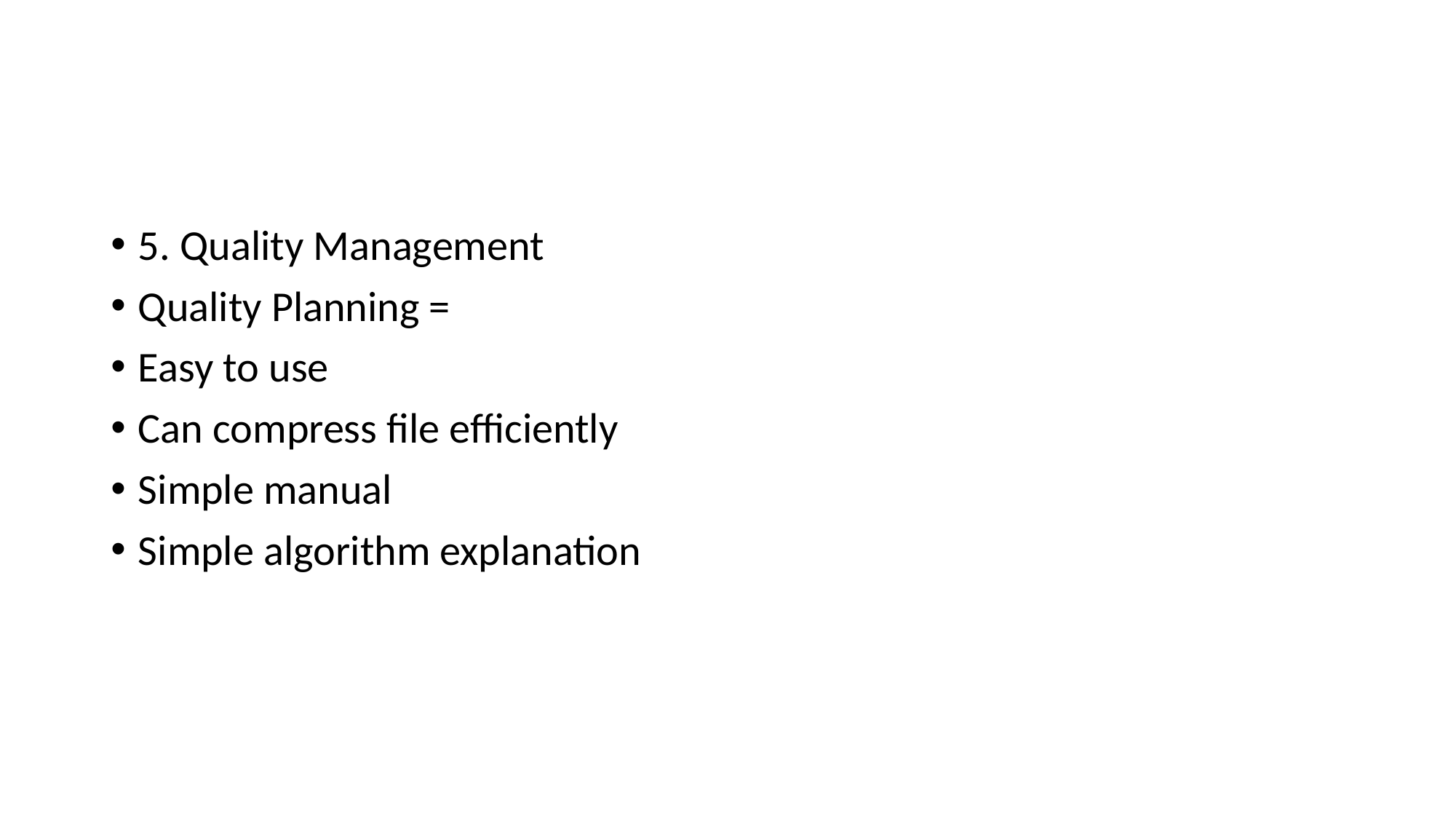

#
5. Quality Management
Quality Planning =
Easy to use
Can compress file efficiently
Simple manual
Simple algorithm explanation